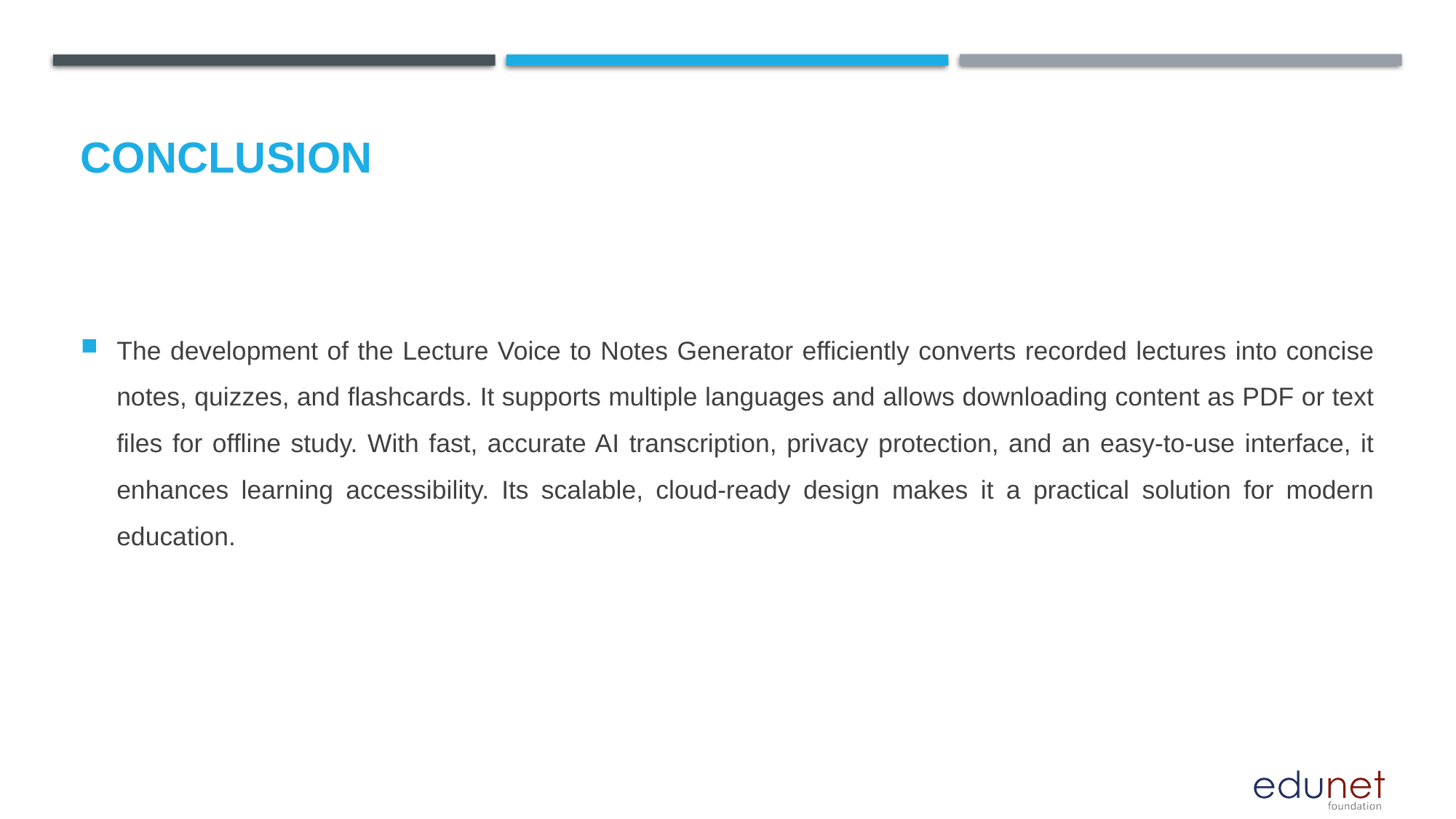

# Conclusion
The development of the Lecture Voice to Notes Generator efficiently converts recorded lectures into concise notes, quizzes, and flashcards. It supports multiple languages and allows downloading content as PDF or text files for offline study. With fast, accurate AI transcription, privacy protection, and an easy-to-use interface, it enhances learning accessibility. Its scalable, cloud-ready design makes it a practical solution for modern education.